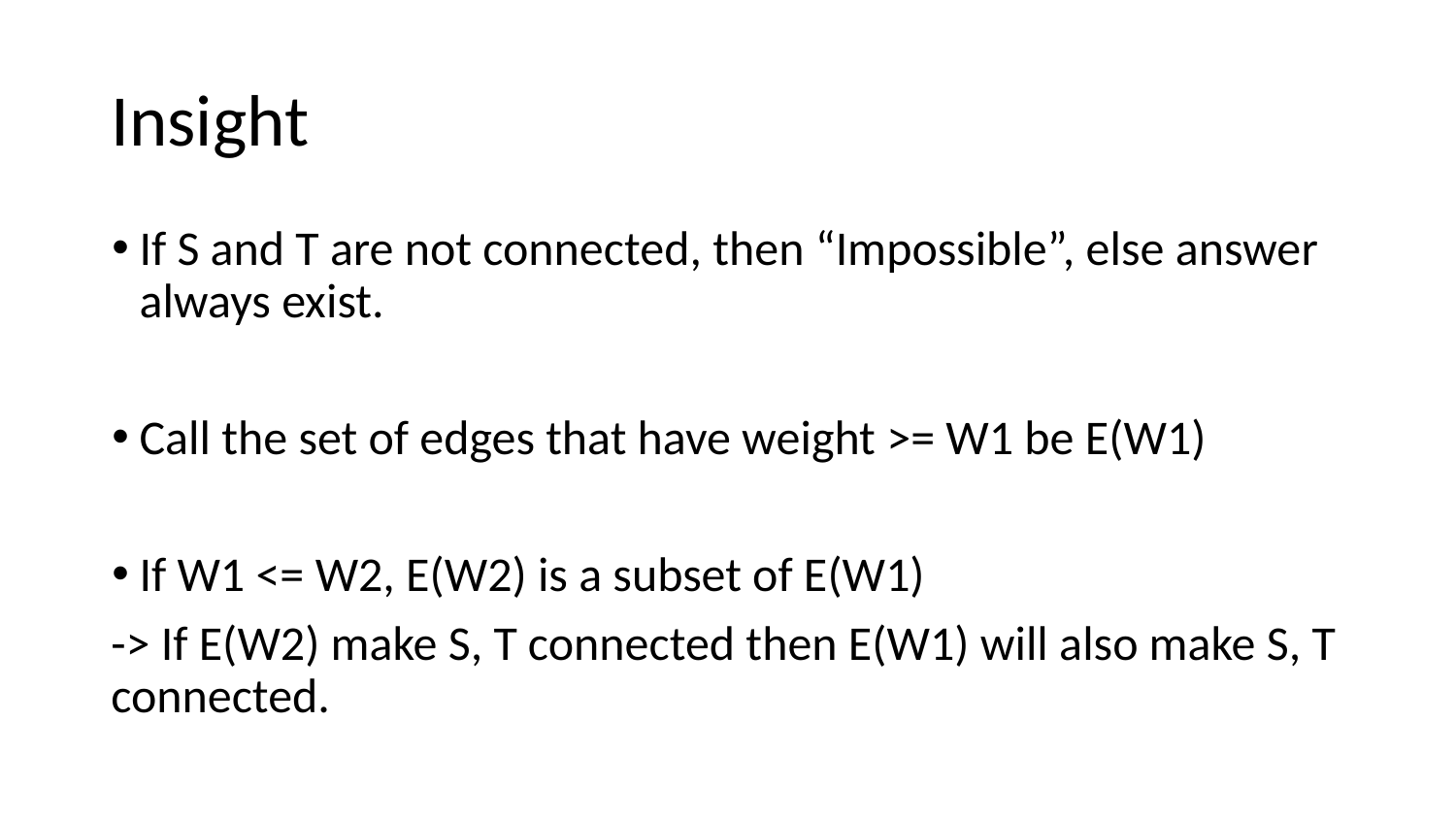

# Insight
If S and T are not connected, then “Impossible”, else answer always exist.

Call the set of edges that have weight >= W1 be E(W1)

If W1 <= W2, E(W2) is a subset of E(W1)
-> If E(W2) make S, T connected then E(W1) will also make S, T connected.